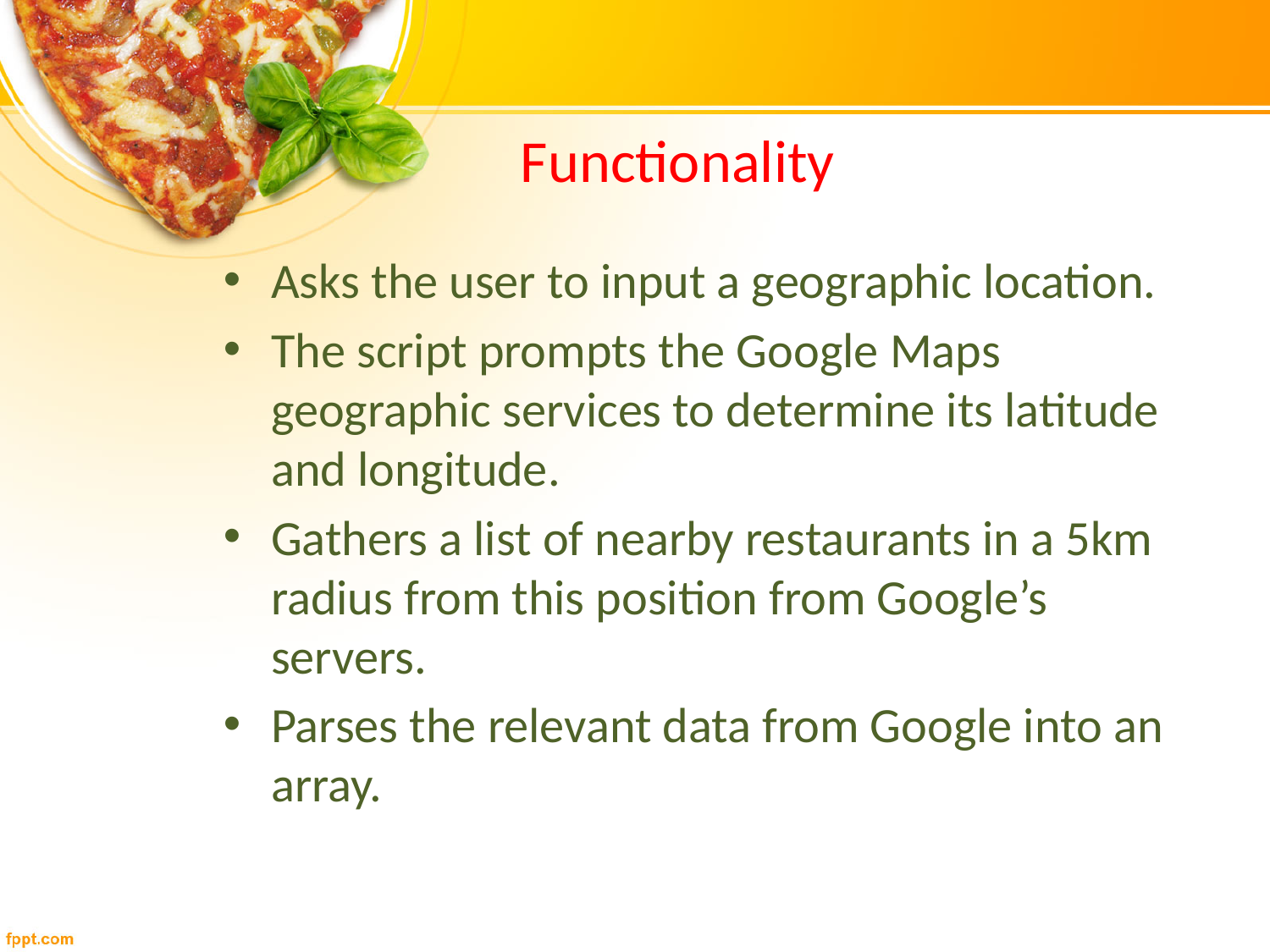

# Functionality
Asks the user to input a geographic location.
The script prompts the Google Maps geographic services to determine its latitude and longitude.
Gathers a list of nearby restaurants in a 5km radius from this position from Google’s servers.
Parses the relevant data from Google into an array.